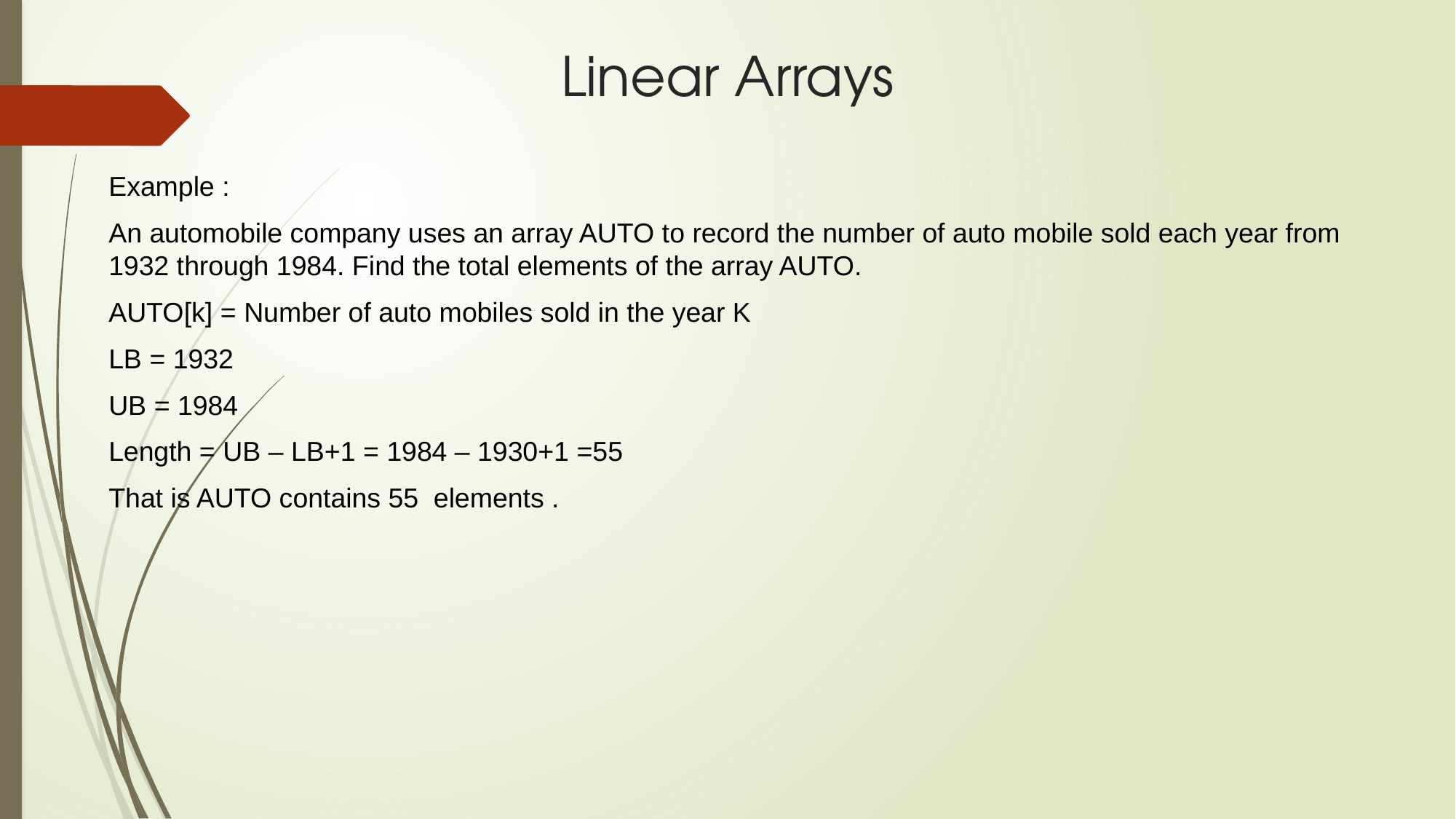

# Linear Arrays
Example :
An automobile company uses an array AUTO to record the number of auto mobile sold each year from 1932 through 1984. Find the total elements of the array AUTO.
AUTO[k] = Number of auto mobiles sold in the year K
LB = 1932
UB = 1984
Length = UB – LB+1 = 1984 – 1930+1 =55
That is AUTO contains 55  elements .